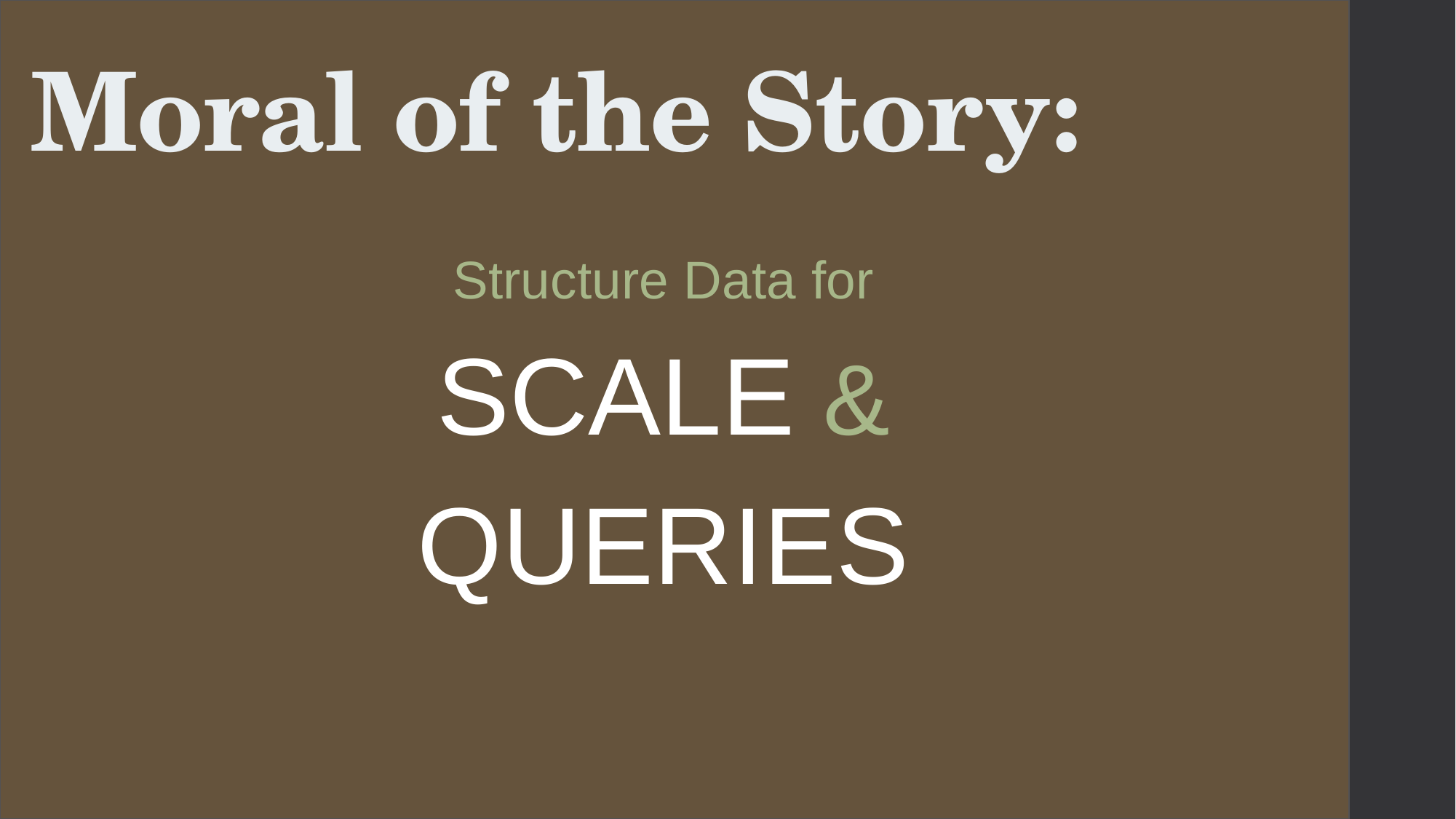

# Moral of the Story:
Structure Data for
SCALE &
QUERIES